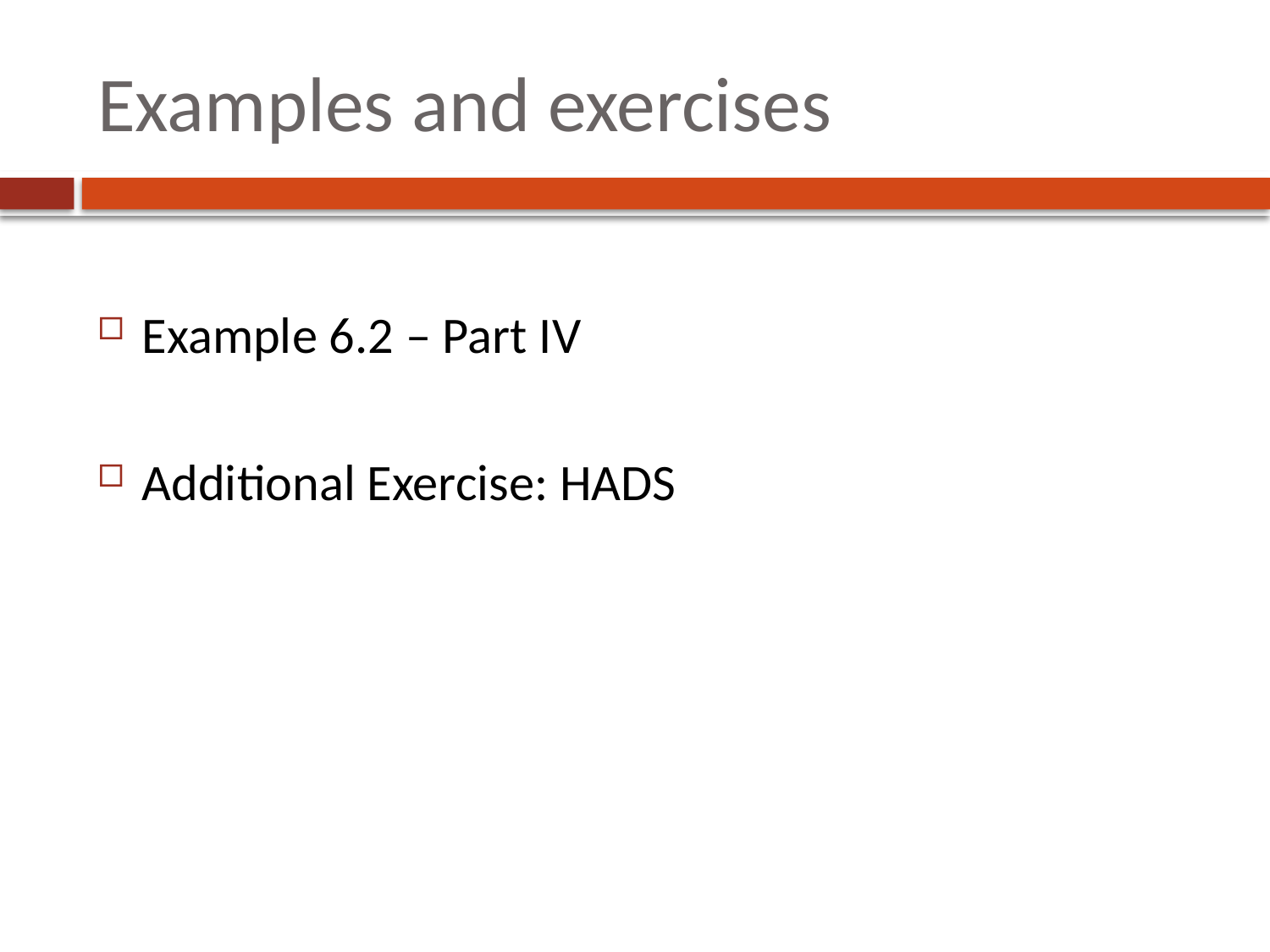

# Examples and exercises

Example 6.2 – Part IV

Additional Exercise: HADS